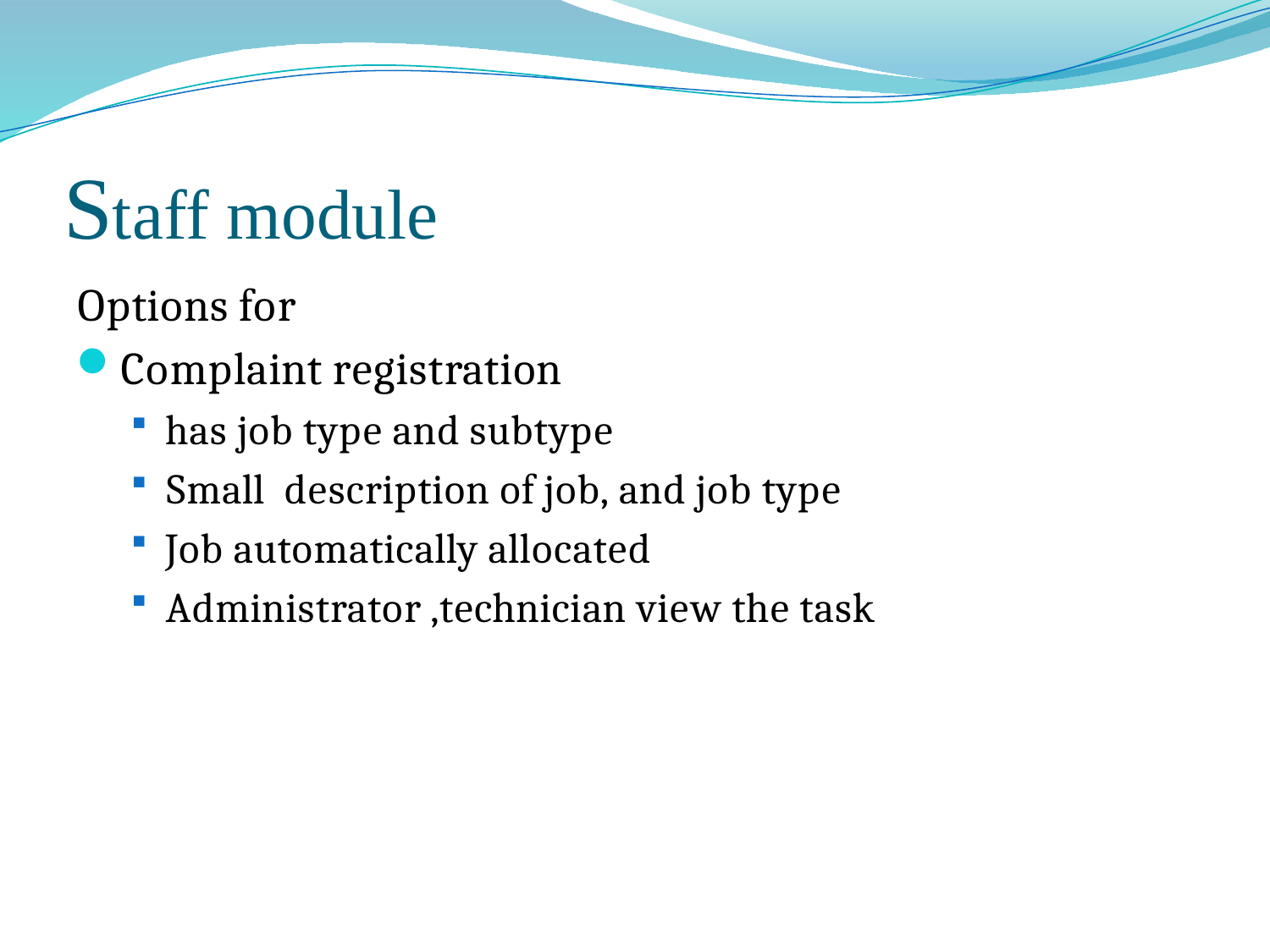

# Staff module
Options for
Complaint registration
has job type and subtype
Small  description of job, and job type
Job automatically allocated
Administrator ,technician view the task